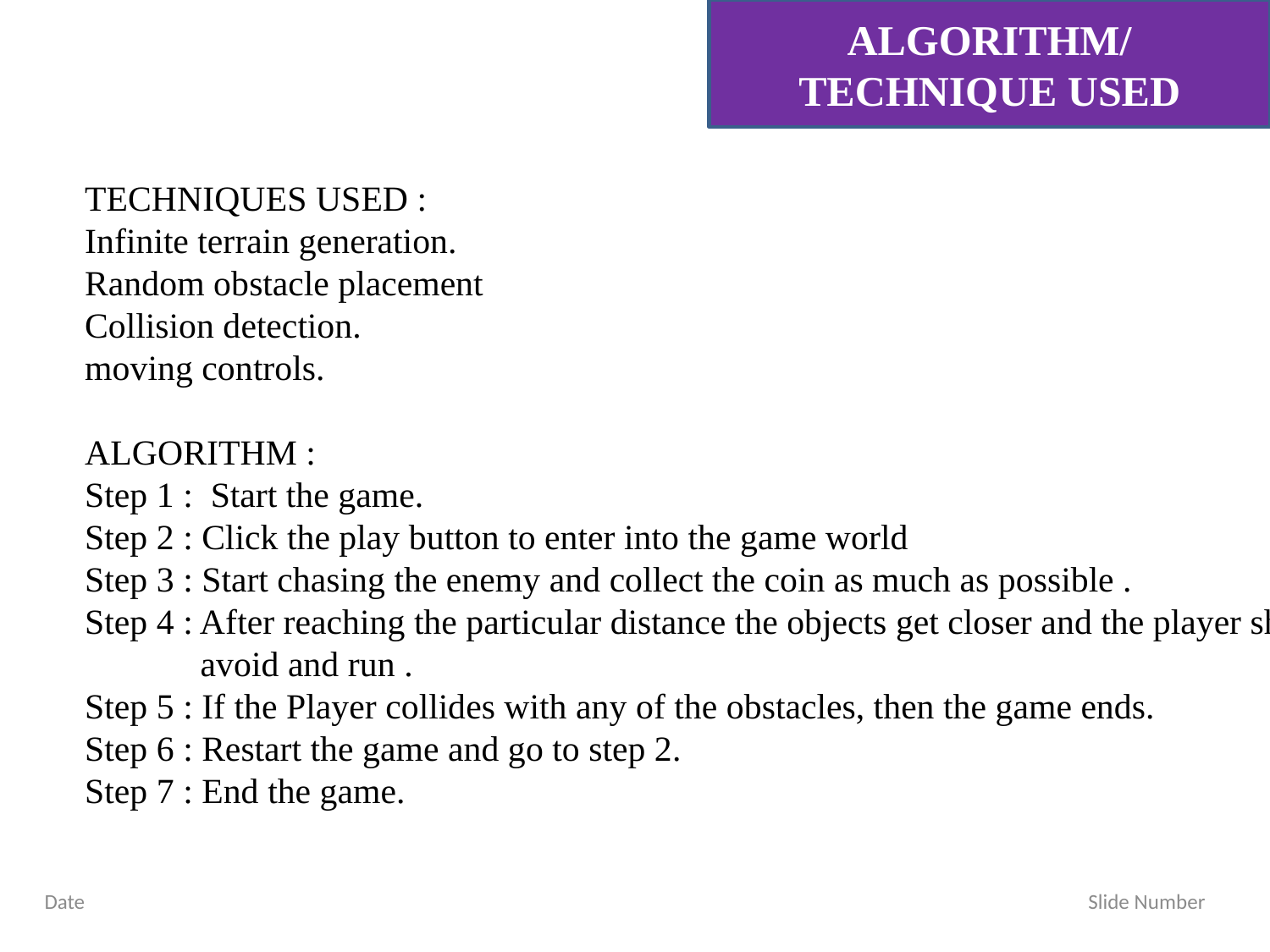

ALGORITHM/ TECHNIQUE USED
TECHNIQUES USED :
Infinite terrain generation.
Random obstacle placement
Collision detection.
moving controls.

ALGORITHM :
Step 1 :  Start the game.
Step 2 : Click the play button to enter into the game world
Step 3 : Start chasing the enemy and collect the coin as much as possible .
Step 4 : After reaching the particular distance the objects get closer and the player should
             avoid and run .
Step 5 : If the Player collides with any of the obstacles, then the game ends.
Step 6 : Restart the game and go to step 2.
Step 7 : End the game.

Date                                                                                                                                                                                                               Slide Number